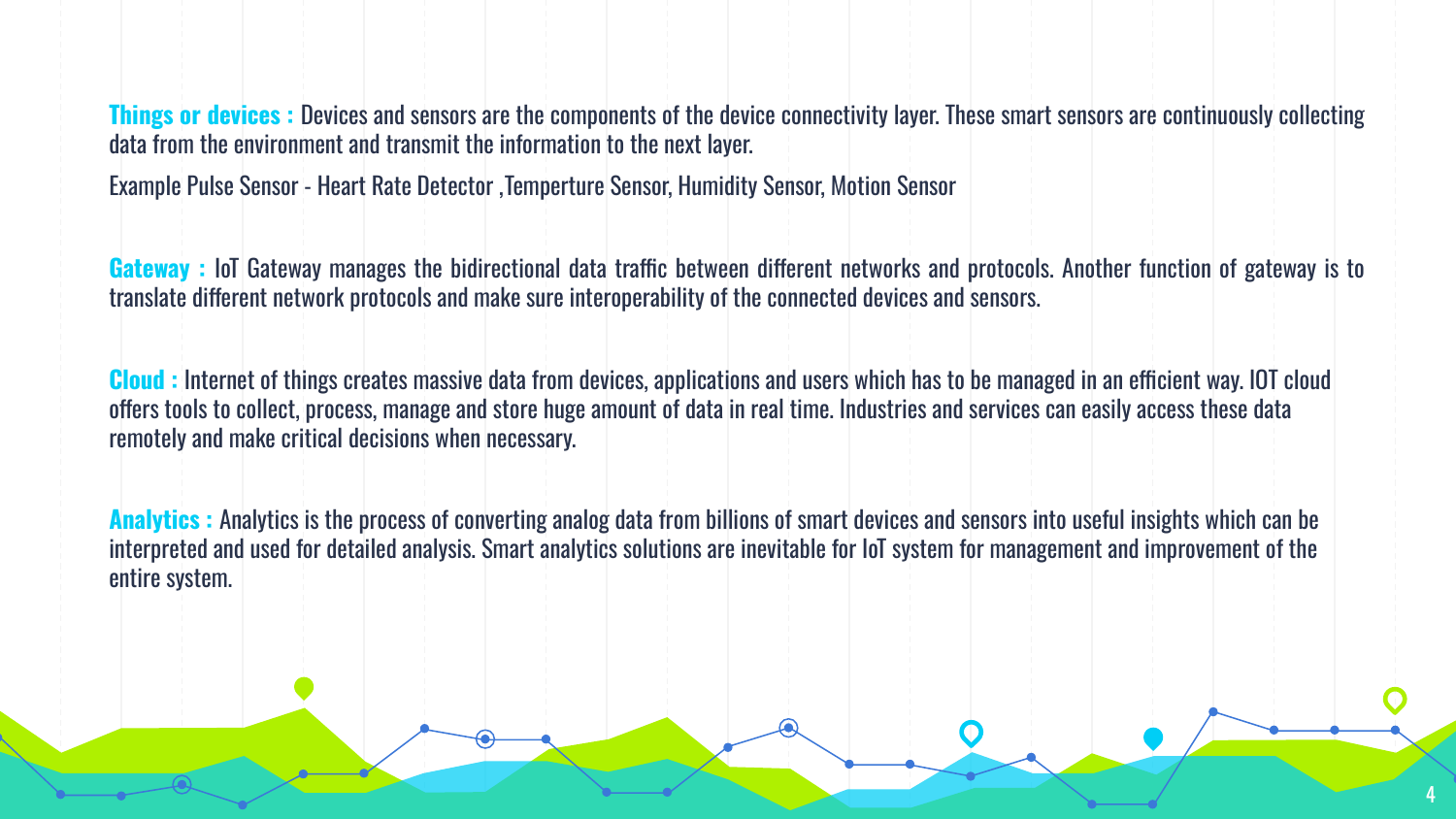

Things or devices : Devices and sensors are the components of the device connectivity layer. These smart sensors are continuously collecting data from the environment and transmit the information to the next layer.
Example Pulse Sensor - Heart Rate Detector ,Temperture Sensor, Humidity Sensor, Motion Sensor

Gateway : IoT Gateway manages the bidirectional data traffic between different networks and protocols. Another function of gateway is to translate different network protocols and make sure interoperability of the connected devices and sensors.

Cloud : Internet of things creates massive data from devices, applications and users which has to be managed in an efficient way. IOT cloud offers tools to collect, process, manage and store huge amount of data in real time. Industries and services can easily access these data remotely and make critical decisions when necessary.

Analytics : Analytics is the process of converting analog data from billions of smart devices and sensors into useful insights which can be interpreted and used for detailed analysis. Smart analytics solutions are inevitable for IoT system for management and improvement of the entire system.

4